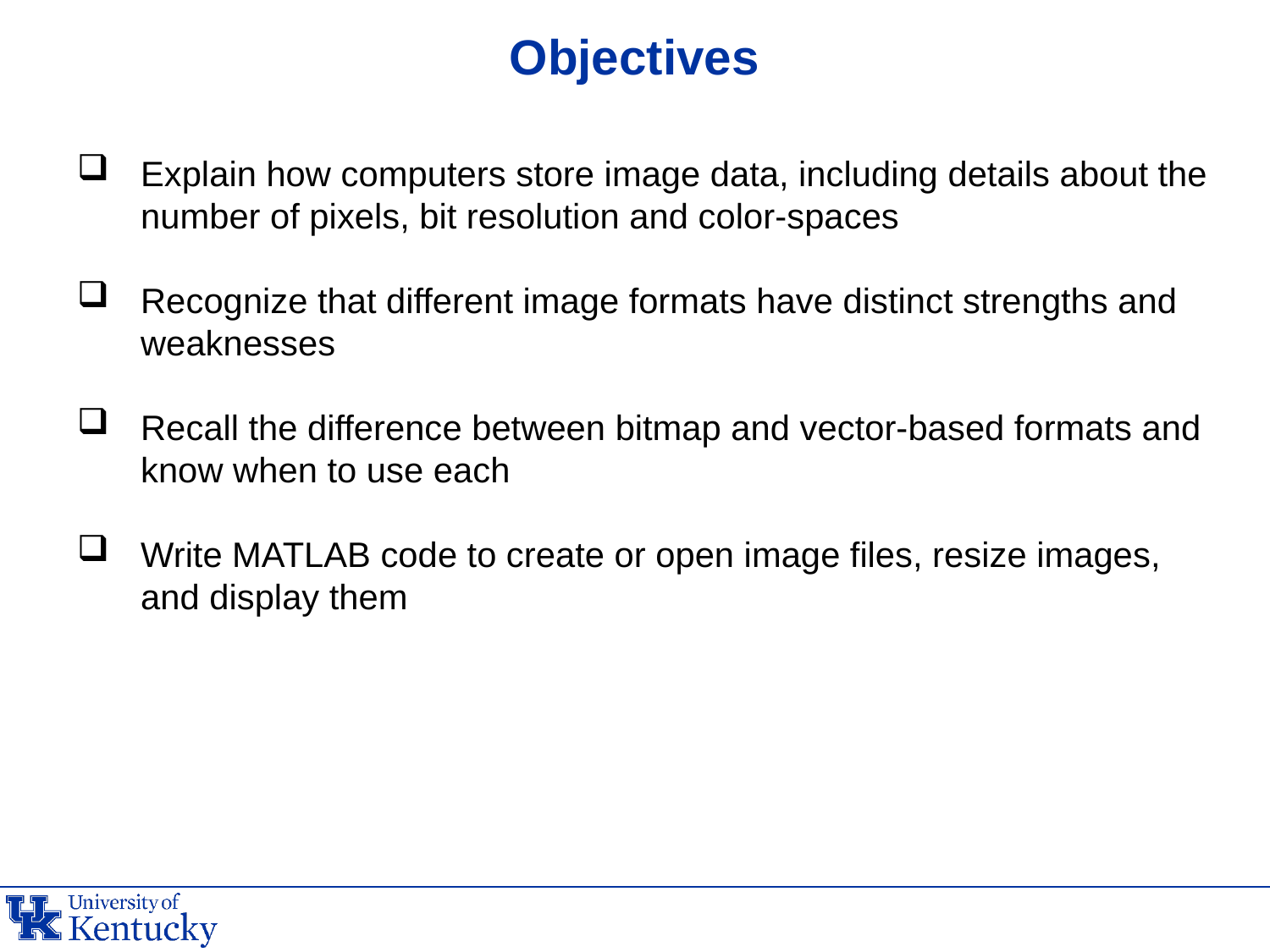

# Objectives
Explain how computers store image data, including details about the number of pixels, bit resolution and color-spaces

Recognize that different image formats have distinct strengths and weaknesses

Recall the difference between bitmap and vector-based formats and know when to use each

Write MATLAB code to create or open image files, resize images, and display them